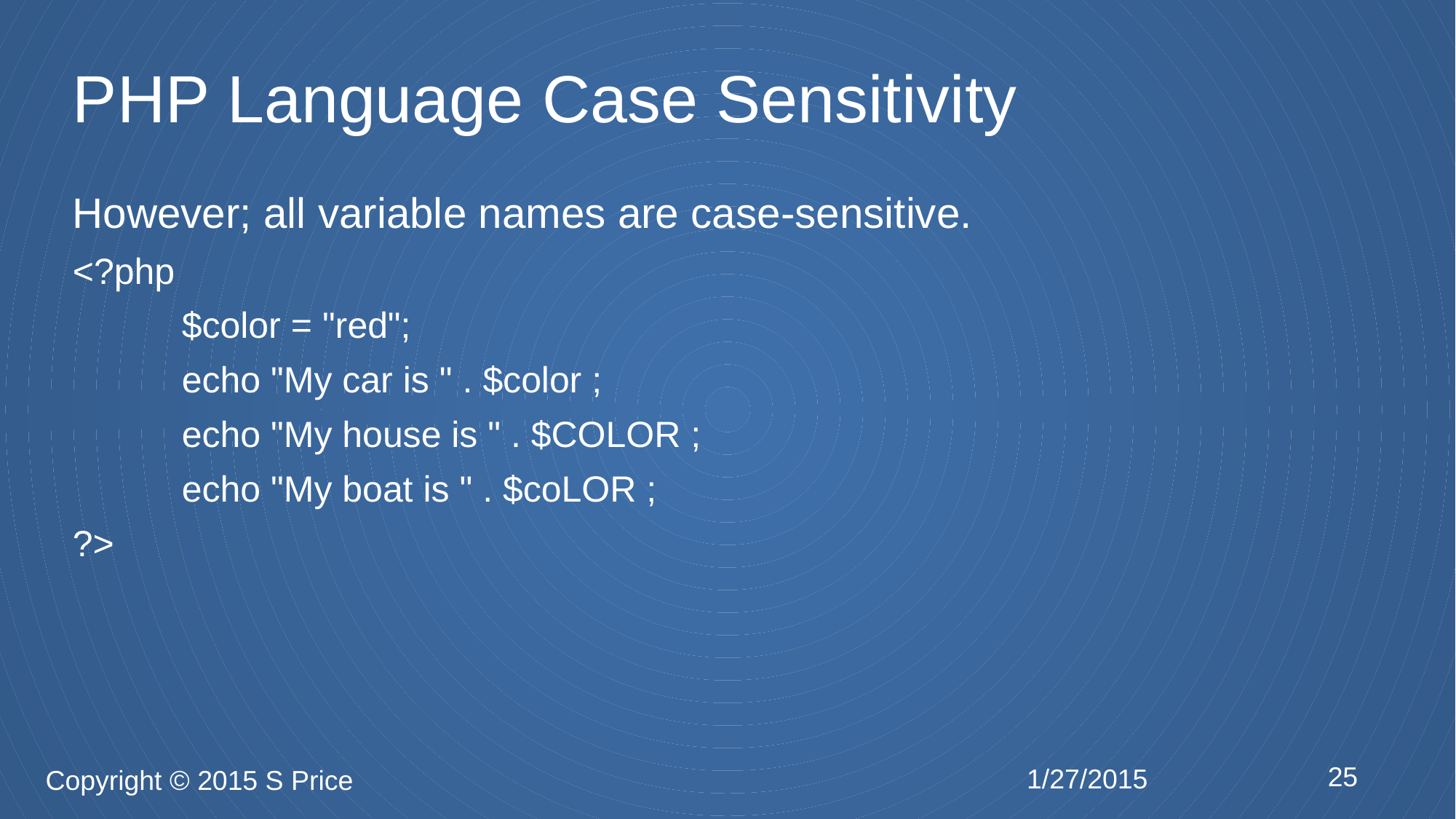

# PHP Language Case Sensitivity
However; all variable names are case-sensitive.
<?php
	$color = "red";
	echo "My car is " . $color ;
	echo "My house is " . $COLOR ;
	echo "My boat is " . $coLOR ;
?>
25
1/27/2015
Copyright © 2015 S Price